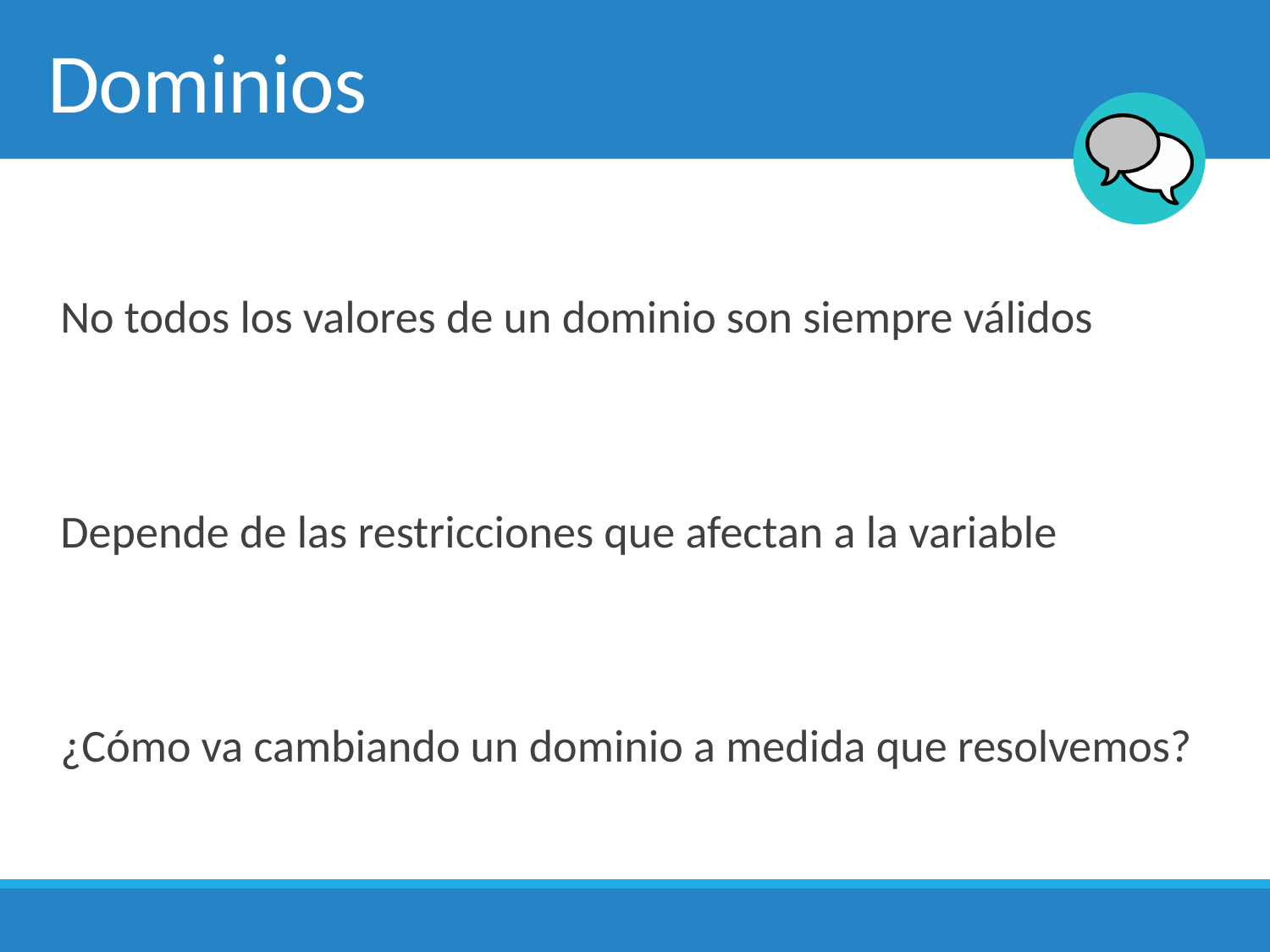

# Dominios
No todos los valores de un dominio son siempre válidos

Depende de las restricciones que afectan a la variable

¿Cómo va cambiando un dominio a medida que resolvemos?